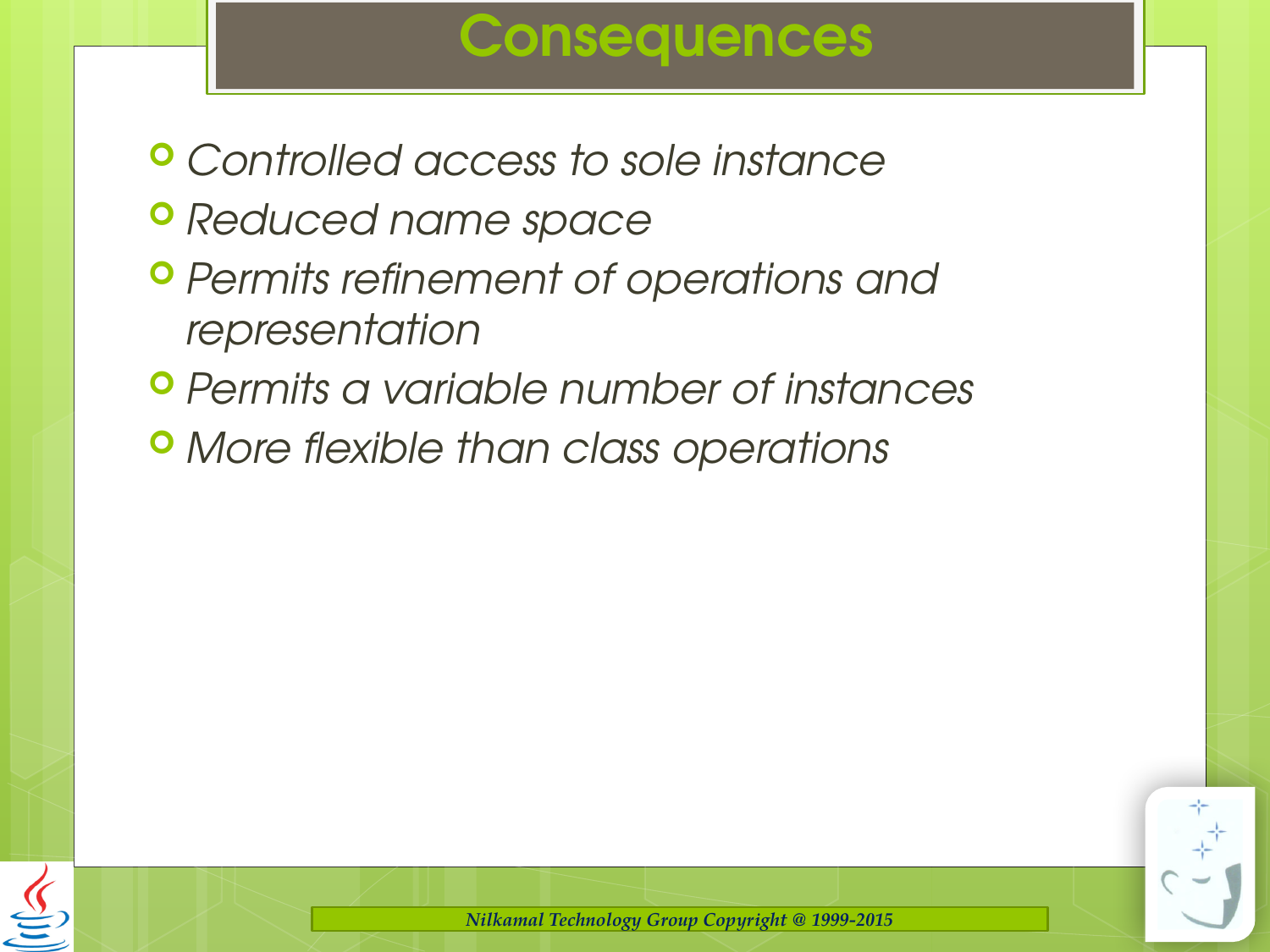

# Consequences
Controlled access to sole instance
Reduced name space
Permits refinement of operations and representation
Permits a variable number of instances
More flexible than class operations